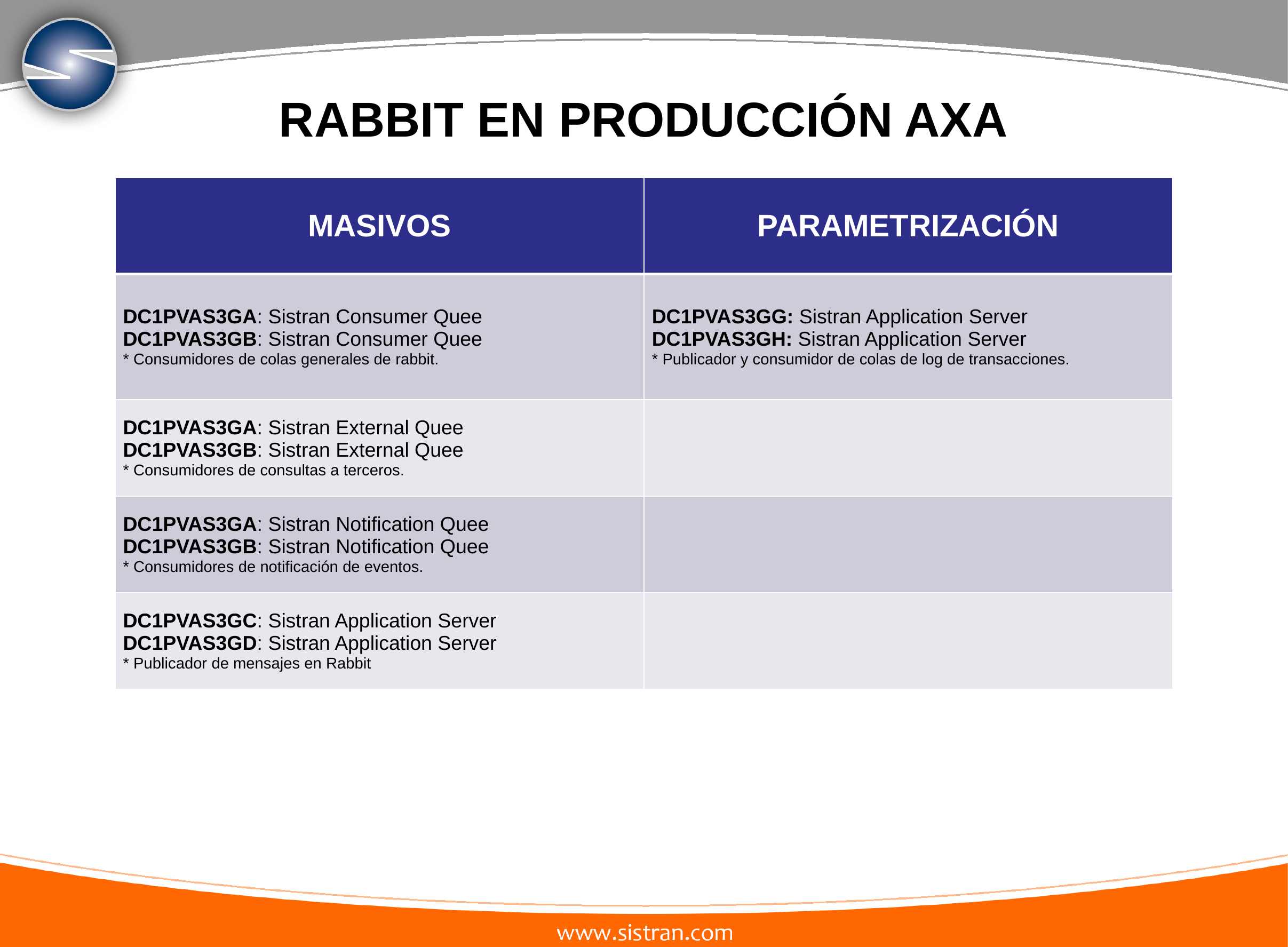

RABBIT EN PRODUCCIÓN AXA
| MASIVOS | PARAMETRIZACIÓN |
| --- | --- |
| DC1PVAS3GA: Sistran Consumer Quee DC1PVAS3GB: Sistran Consumer Quee \* Consumidores de colas generales de rabbit. | DC1PVAS3GG: Sistran Application Server DC1PVAS3GH: Sistran Application Server \* Publicador y consumidor de colas de log de transacciones. |
| DC1PVAS3GA: Sistran External Quee DC1PVAS3GB: Sistran External Quee \* Consumidores de consultas a terceros. |  |
| DC1PVAS3GA: Sistran Notification Quee DC1PVAS3GB: Sistran Notification Quee \* Consumidores de notificación de eventos. |  |
| DC1PVAS3GC: Sistran Application Server DC1PVAS3GD: Sistran Application Server \* Publicador de mensajes en Rabbit |  |